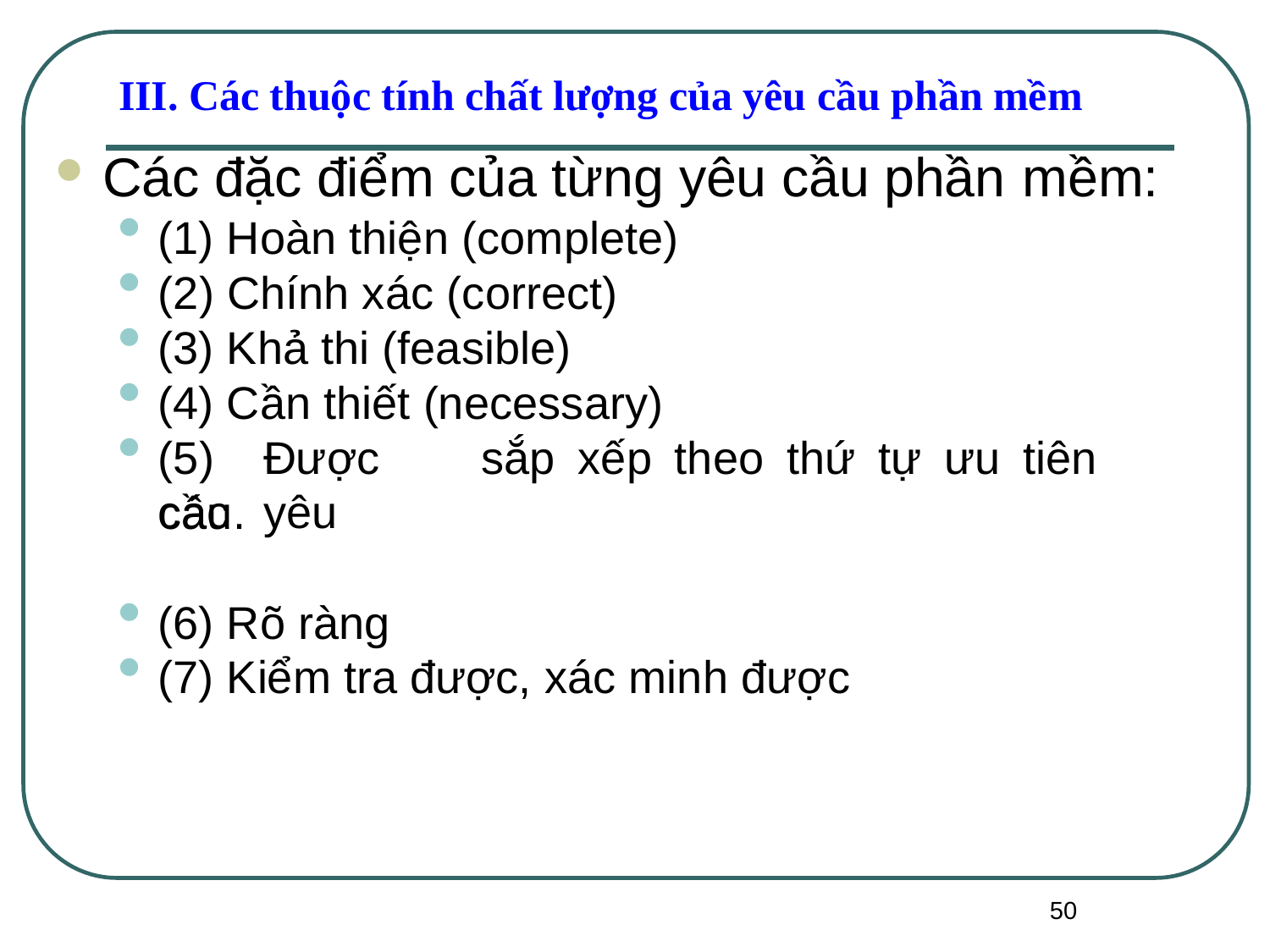

III. Các thuộc tính chất lượng của yêu cầu phần mềm
Các đặc điểm của từng yêu cầu phần mềm:
(1) Hoàn thiện (complete)
(2) Chính xác (correct)
(3) Khả thi (feasible)
(4) Cần thiết (necessary)
(5)	Được	sắp	xếp	theo	thứ	tự	ưu	tiên	các	yêu
(6) Rõ ràng
(7) Kiểm tra được, xác minh được
cầu.
50